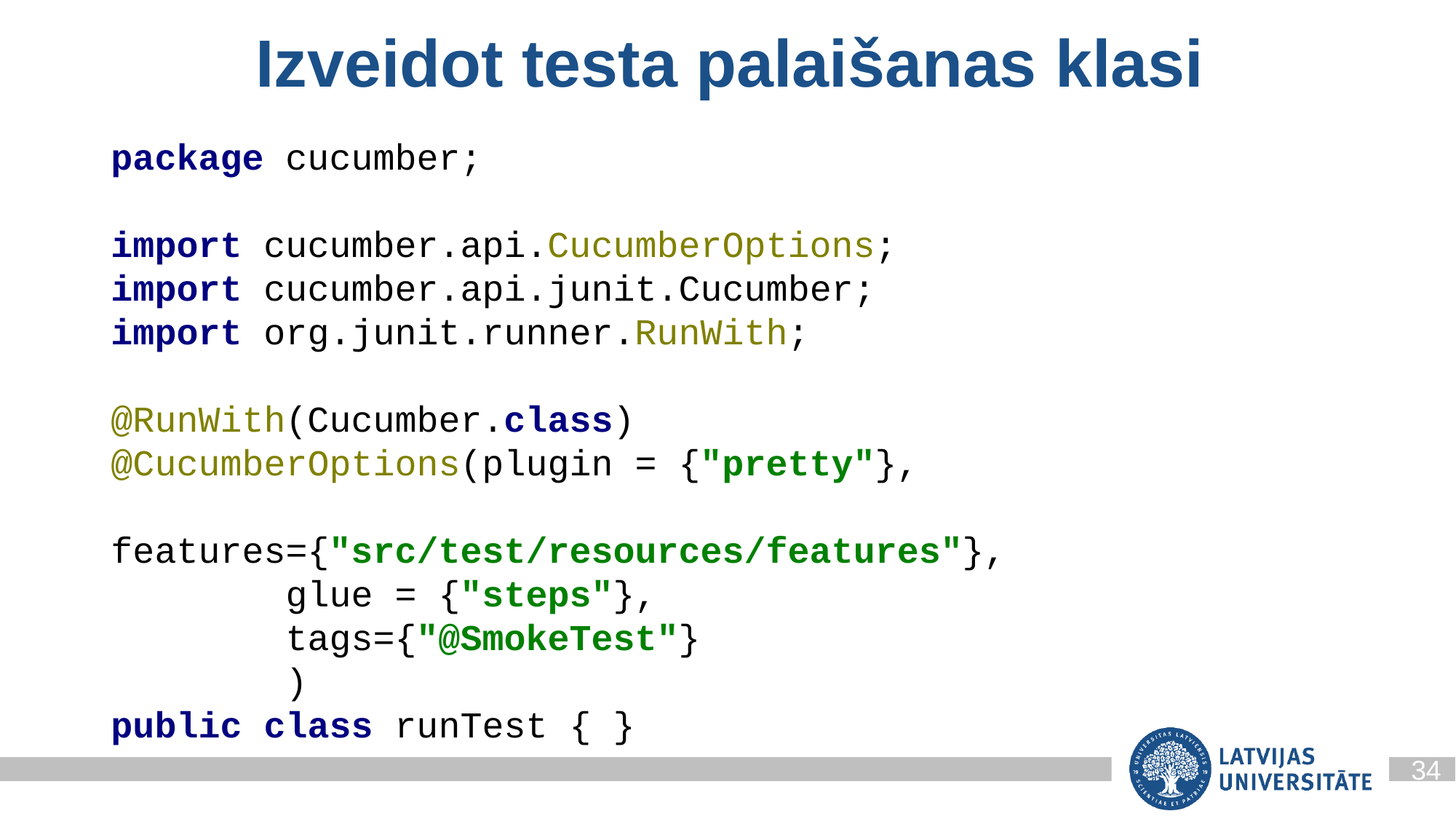

Izveidot testa palaišanas klasi
package cucumber;
import cucumber.api.CucumberOptions;
import cucumber.api.junit.Cucumber;
import org.junit.runner.RunWith;
@RunWith(Cucumber.class)
@CucumberOptions(plugin = {"pretty"},
        features={"src/test/resources/features"},
        glue = {"steps"},
        tags={"@SmokeTest"}
        )
public class runTest { }
34